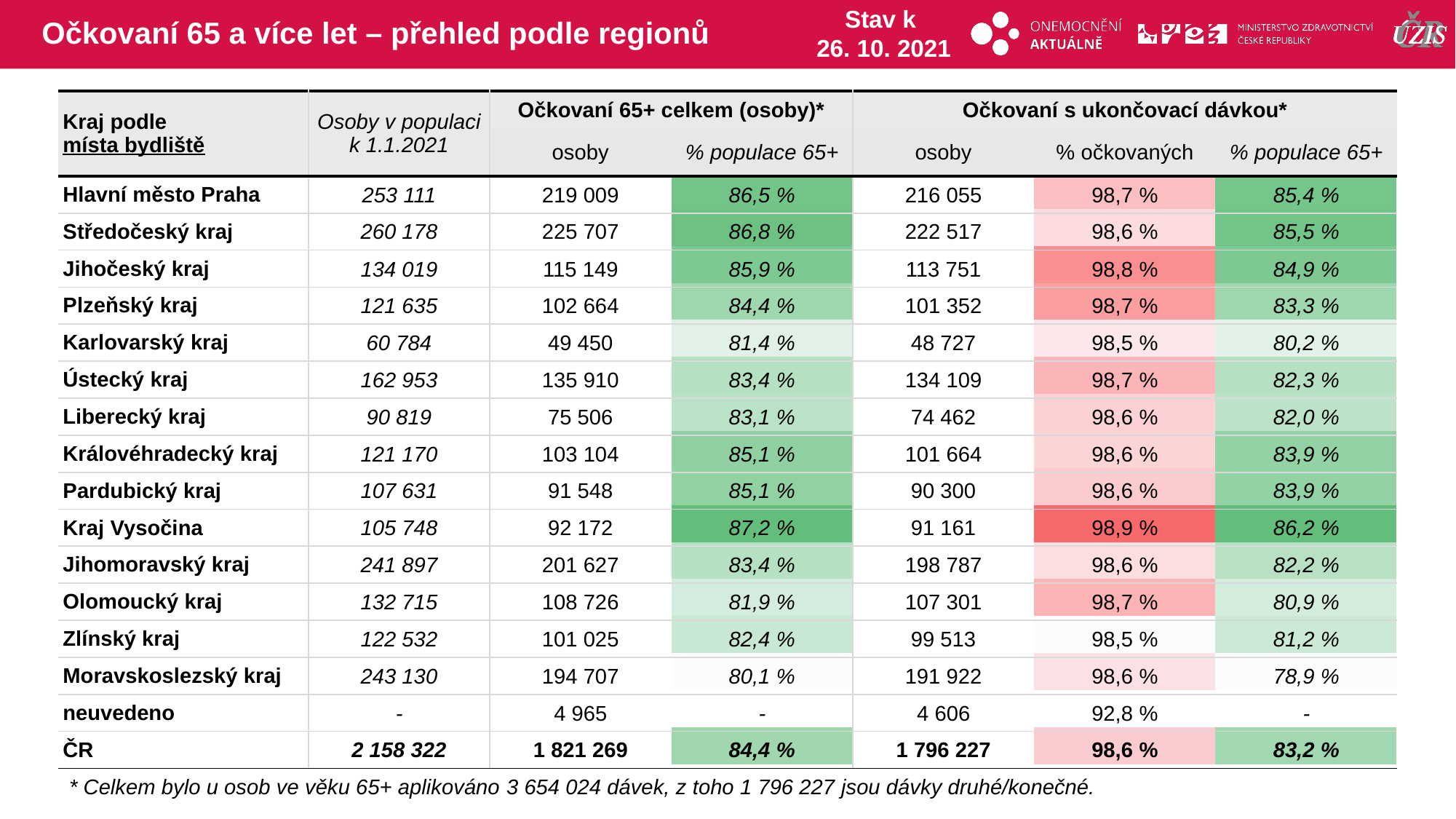

# Očkovaní 65 a více let – přehled podle regionů
Stav k
26. 10. 2021
| Kraj podle místa bydliště | Osoby v populaci k 1.1.2021 | Očkovaní 65+ celkem (osoby)\* |  | Očkovaní s ukončovací dávkou\* |  |  |
| --- | --- | --- | --- | --- | --- | --- |
|  |  | osoby | % populace 65+ | osoby | % očkovaných | % populace 65+ |
| Hlavní město Praha | 253 111 | 219 009 | 86,5 % | 216 055 | 98,7 % | 85,4 % |
| Středočeský kraj | 260 178 | 225 707 | 86,8 % | 222 517 | 98,6 % | 85,5 % |
| Jihočeský kraj | 134 019 | 115 149 | 85,9 % | 113 751 | 98,8 % | 84,9 % |
| Plzeňský kraj | 121 635 | 102 664 | 84,4 % | 101 352 | 98,7 % | 83,3 % |
| Karlovarský kraj | 60 784 | 49 450 | 81,4 % | 48 727 | 98,5 % | 80,2 % |
| Ústecký kraj | 162 953 | 135 910 | 83,4 % | 134 109 | 98,7 % | 82,3 % |
| Liberecký kraj | 90 819 | 75 506 | 83,1 % | 74 462 | 98,6 % | 82,0 % |
| Královéhradecký kraj | 121 170 | 103 104 | 85,1 % | 101 664 | 98,6 % | 83,9 % |
| Pardubický kraj | 107 631 | 91 548 | 85,1 % | 90 300 | 98,6 % | 83,9 % |
| Kraj Vysočina | 105 748 | 92 172 | 87,2 % | 91 161 | 98,9 % | 86,2 % |
| Jihomoravský kraj | 241 897 | 201 627 | 83,4 % | 198 787 | 98,6 % | 82,2 % |
| Olomoucký kraj | 132 715 | 108 726 | 81,9 % | 107 301 | 98,7 % | 80,9 % |
| Zlínský kraj | 122 532 | 101 025 | 82,4 % | 99 513 | 98,5 % | 81,2 % |
| Moravskoslezský kraj | 243 130 | 194 707 | 80,1 % | 191 922 | 98,6 % | 78,9 % |
| neuvedeno | - | 4 965 | - | 4 606 | 92,8 % | - |
| ČR | 2 158 322 | 1 821 269 | 84,4 % | 1 796 227 | 98,6 % | 83,2 % |
|  |  |  |  |  |  |
| --- | --- | --- | --- | --- | --- |
|  |  |  |  |  |  |
|  |  |  |  |  |  |
|  |  |  |  |  |  |
|  |  |  |  |  |  |
|  |  |  |  |  |  |
|  |  |  |  |  |  |
|  |  |  |  |  |  |
|  |  |  |  |  |  |
|  |  |  |  |  |  |
|  |  |  |  |  |  |
|  |  |  |  |  |  |
|  |  |  |  |  |  |
|  |  |  |  |  |  |
|  |  |  |  |  |  |
|  |  |  |  |  |  |
* Celkem bylo u osob ve věku 65+ aplikováno 3 654 024 dávek, z toho 1 796 227 jsou dávky druhé/konečné.